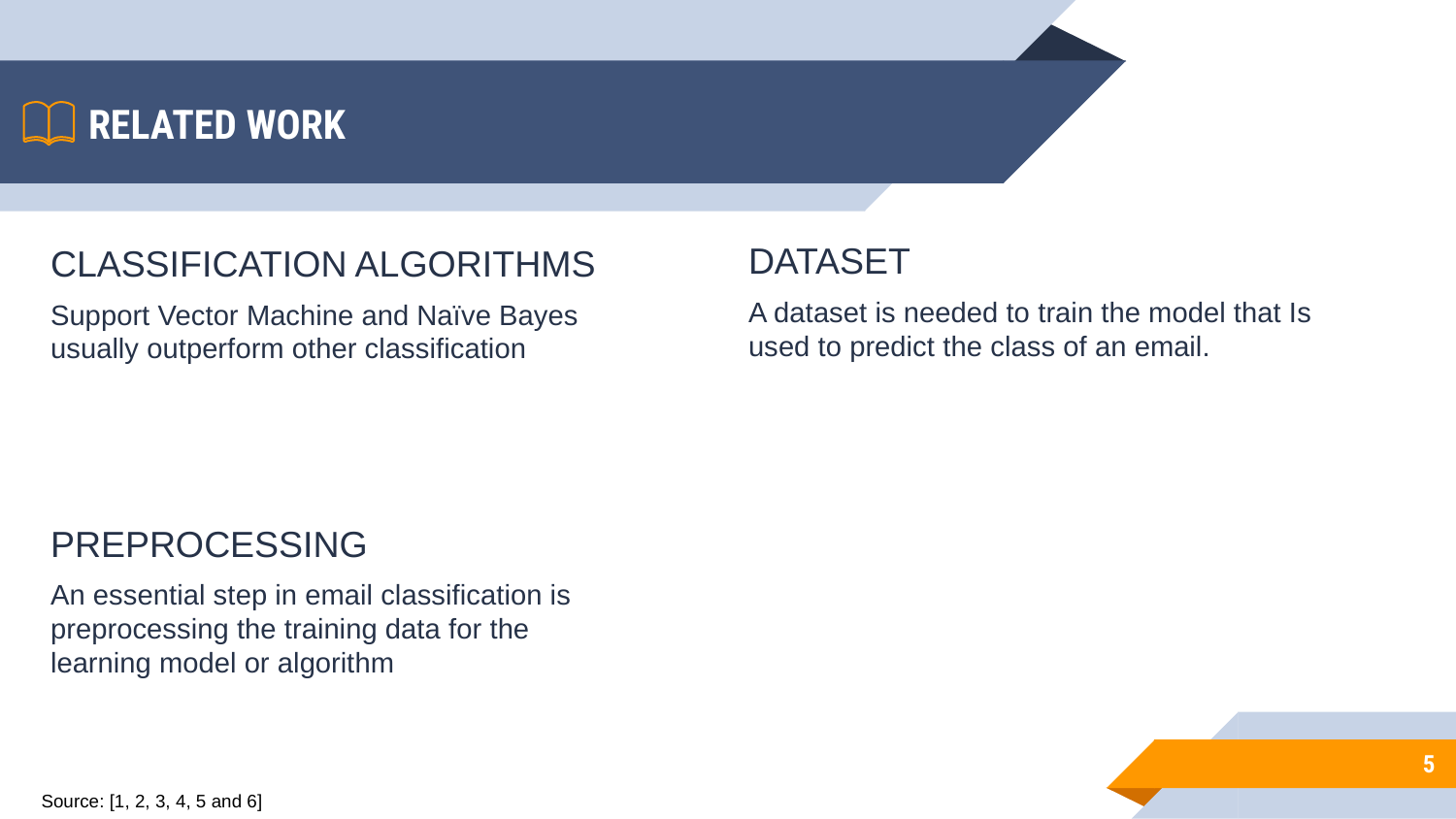

# RELATED WORK

CLASSIFICATION ALGORITHMS
Support Vector Machine and Naïve Bayes usually outperform other classification

DATASET
A dataset is needed to train the model that Is used to predict the class of an email.

PREPROCESSING
An essential step in email classification is preprocessing the training data for the learning model or algorithm

5
Source: [1, 2, 3, 4, 5 and 6]